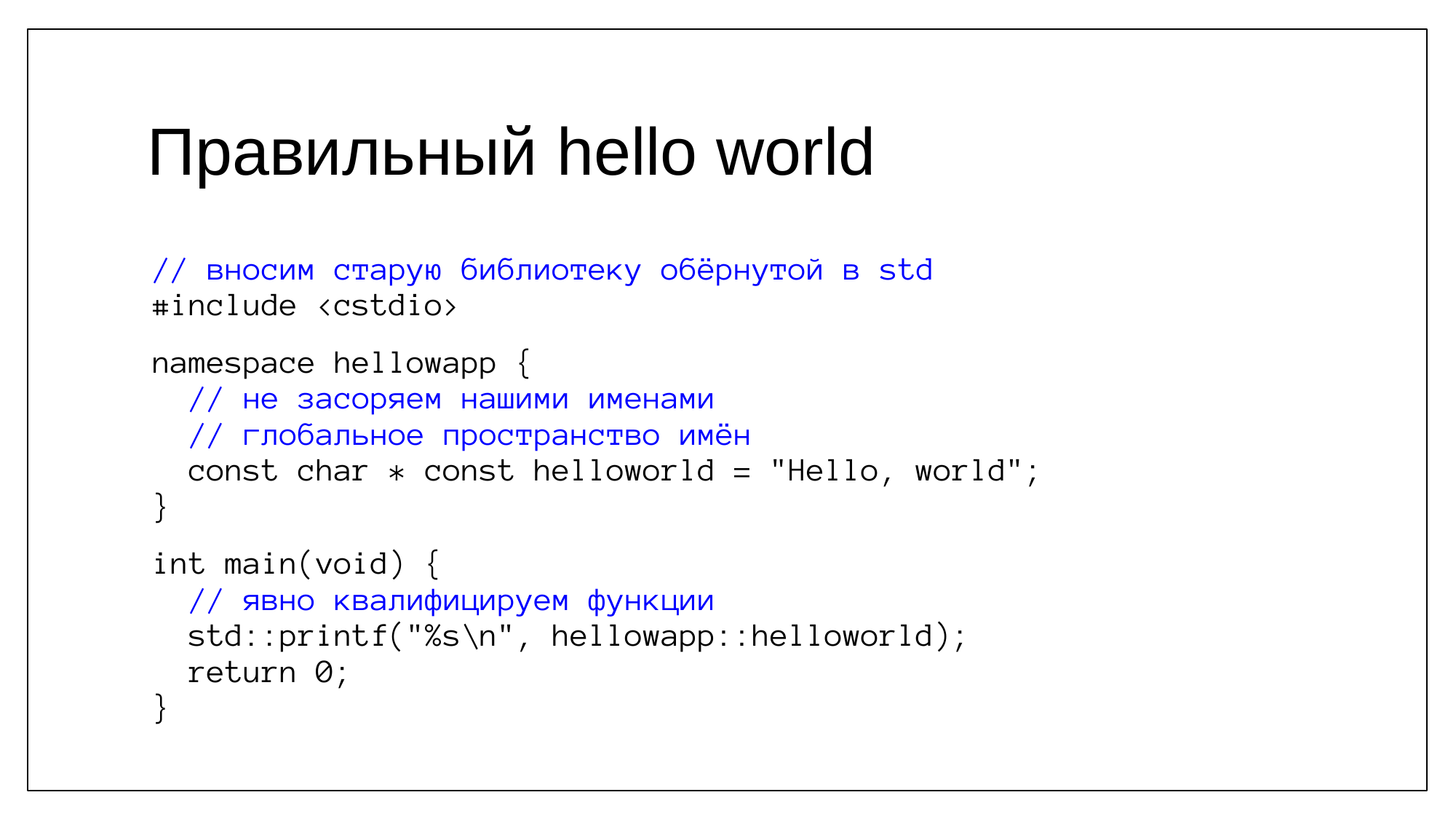

# Правильный hello world
// вносим старую библиотеку обёрнутой в std
#include <cstdio>
namespace hellowapp {
  // не засоряем нашими именами
  // глобальное пространство имён
  const char * const helloworld = "Hello, world";
}
int main(void) {
  // явно квалифицируем функции
  std::printf("%s\n", hellowapp::helloworld);
  return 0;
}